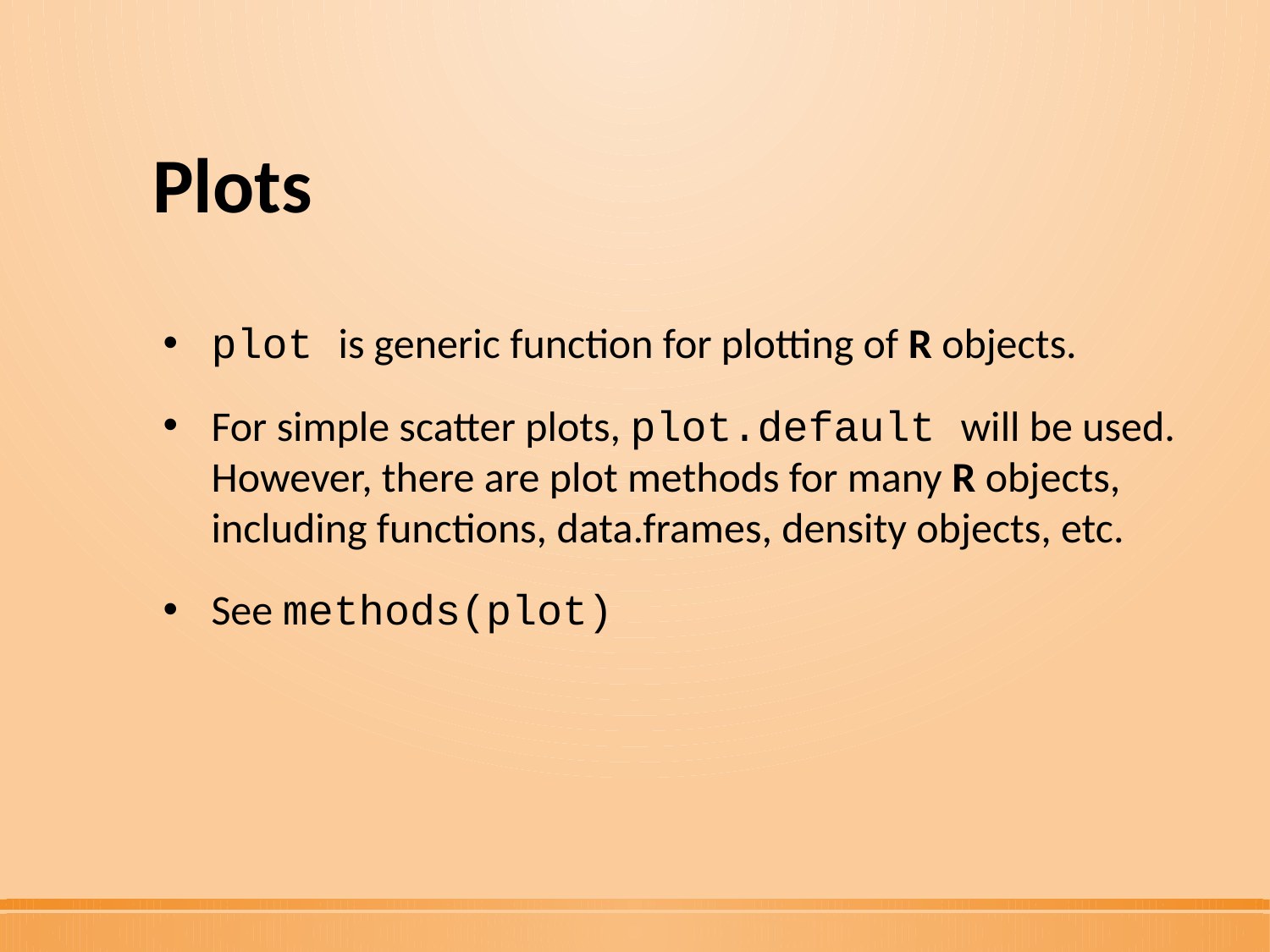

# Plots
plot is generic function for plotting of R objects.
For simple scatter plots, plot.default will be used. However, there are plot methods for many R objects, including functions, data.frames, density objects, etc.
See methods(plot)